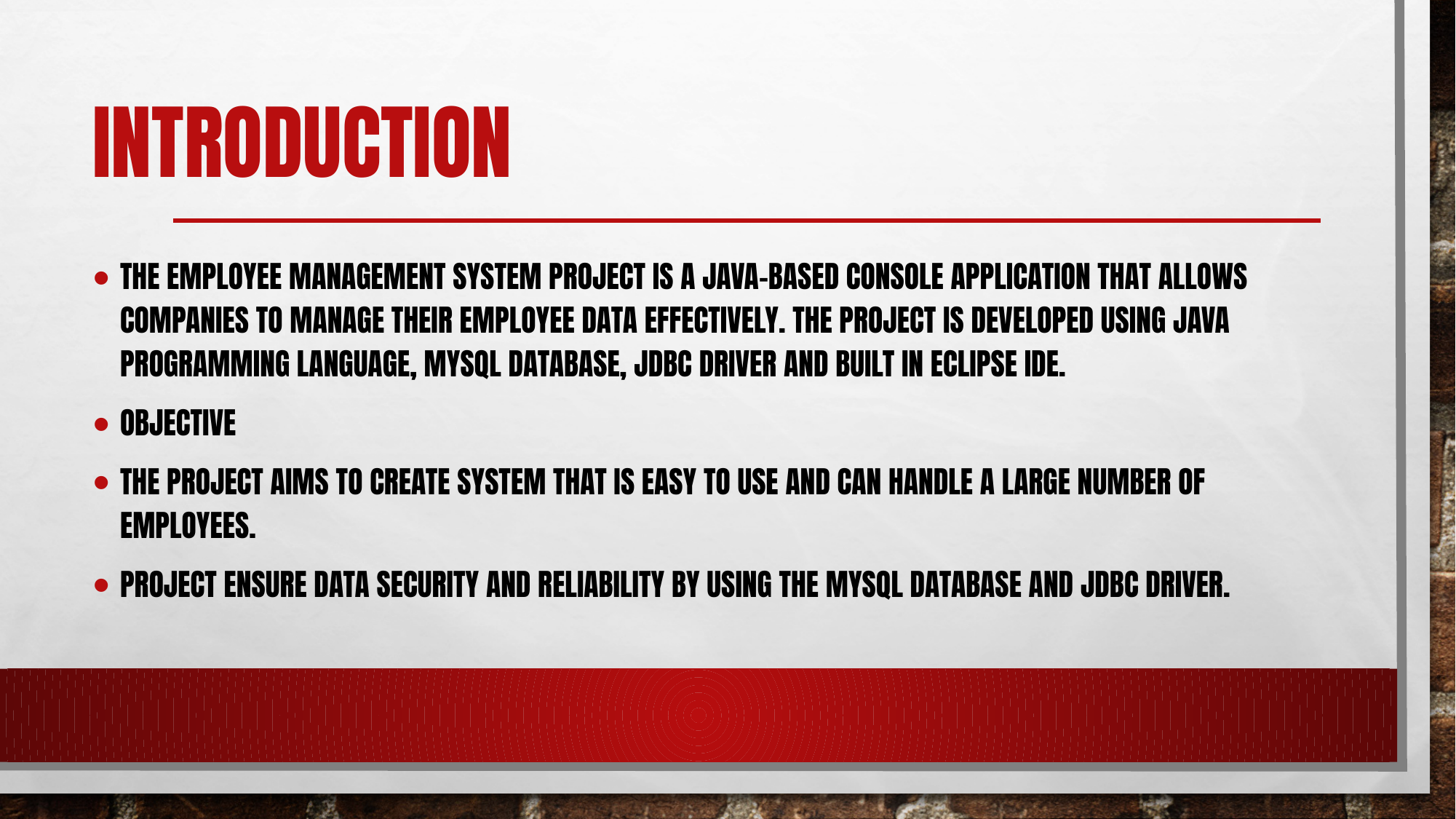

# introduction
The employee management system project is a java-based console application that allows companies to manage their employee data effectively. The project is developed using java programming language, MySQL database, Jdbc driver and built in eclipse ide.
Objective
The project aims to create system that is easy to use and can handle a large number of employees.
Project ensure data security and reliability by using the MySQL database and Jdbc driver.